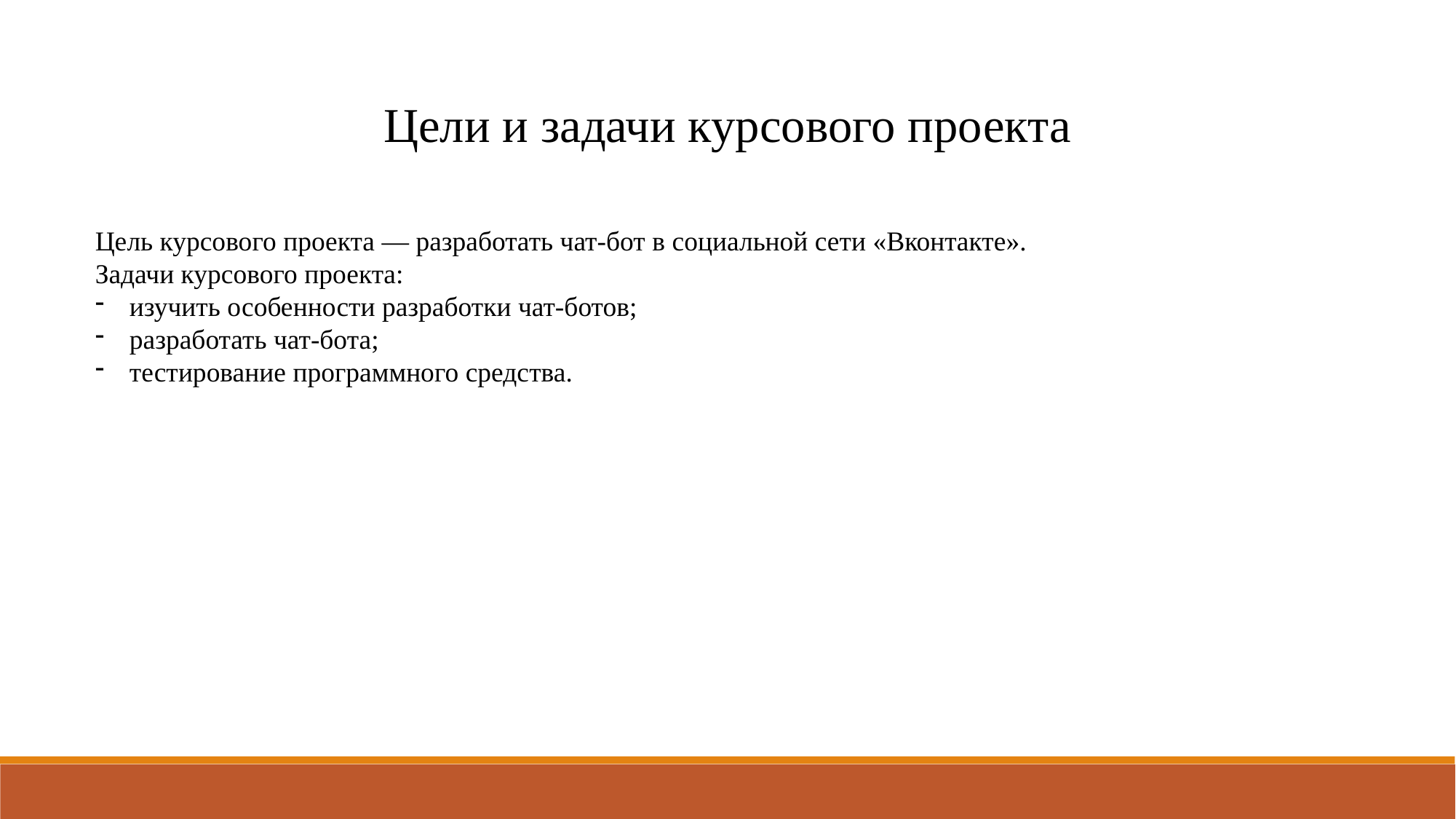

Цели и задачи курсового проекта
Цель курсового проекта — разработать чат-бот в социальной сети «Вконтакте».
Задачи курсового проекта:
изучить особенности разработки чат-ботов;
разработать чат-бота;
тестирование программного средства.